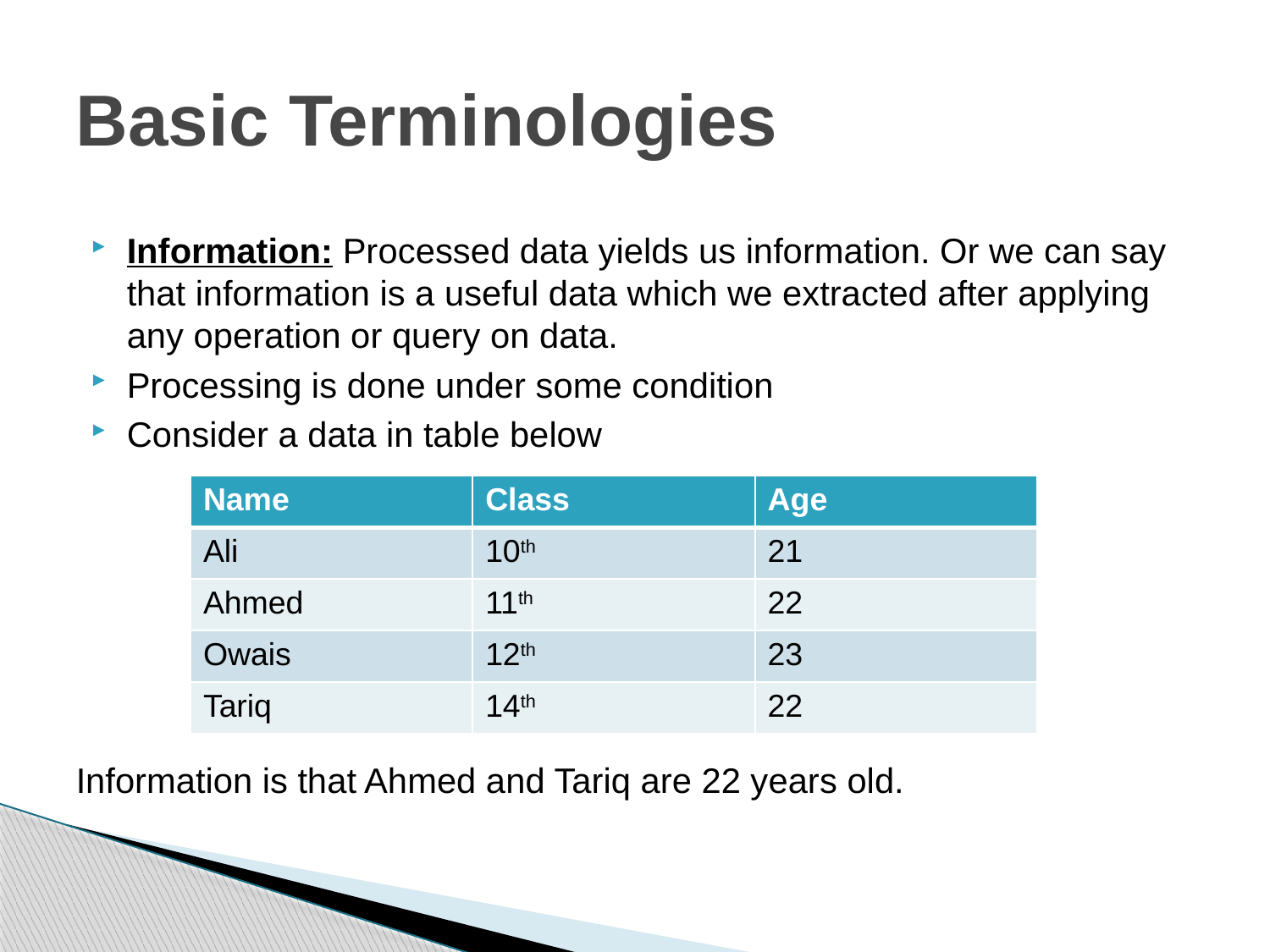

# Basic Terminologies
Information: Processed data yields us information. Or we can say that information is a useful data which we extracted after applying any operation or query on data.
Processing is done under some condition
Consider a data in table below

Information is that Ahmed and Tariq are 22 years old.
| Name | Class | Age |
| --- | --- | --- |
| Ali | 10th | 21 |
| Ahmed | 11th | 22 |
| Owais | 12th | 23 |
| Tariq | 14th | 22 |